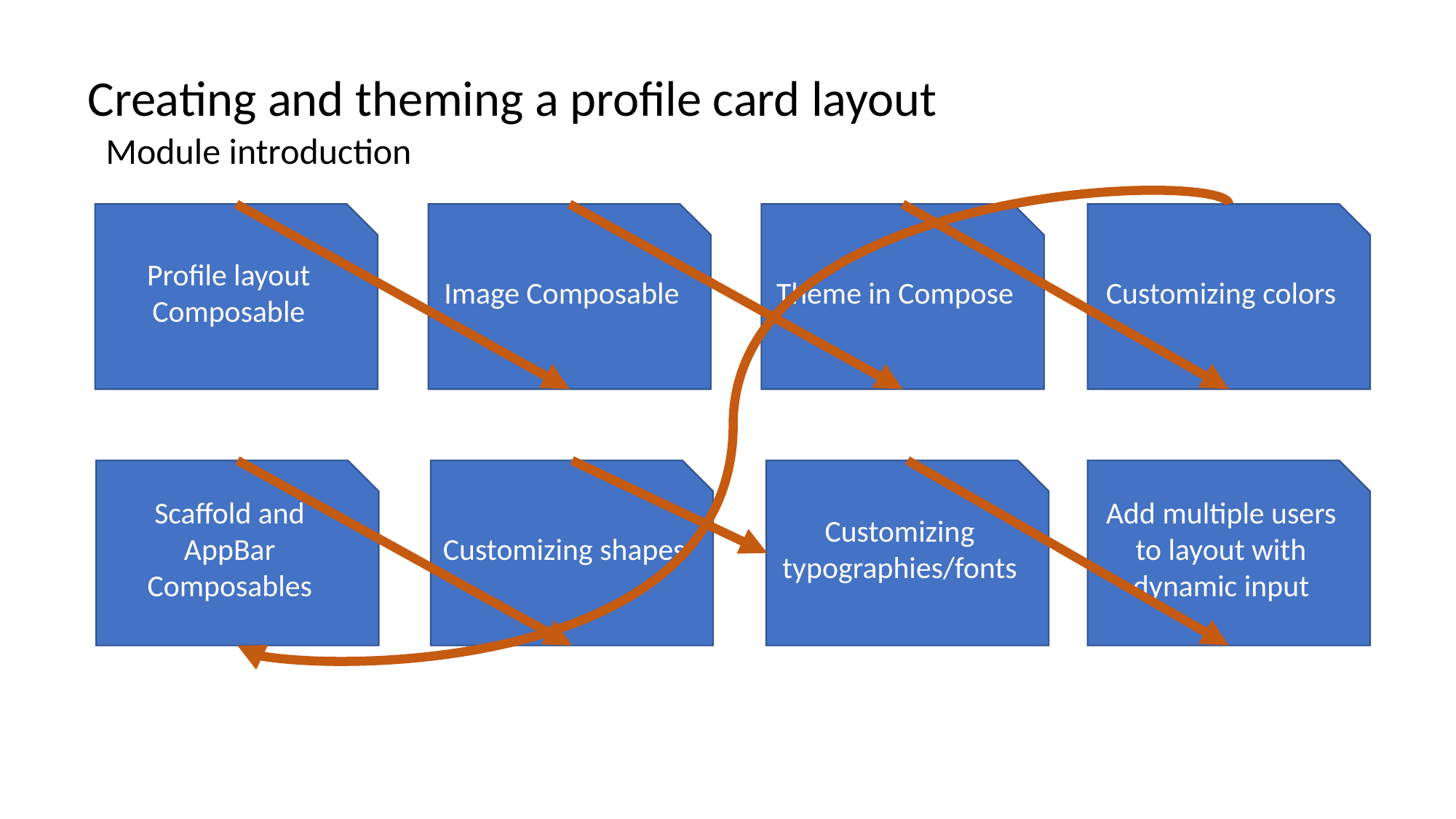

# Creating and theming a profile card layout
Module introduction
Image Composable

Theme in Compose

Customizing colors

Profile layout Composable

Add multiple users to layout with dynamic input

Scaffold and AppBar Composables

Customizing shapes

Customizing typographies/fonts